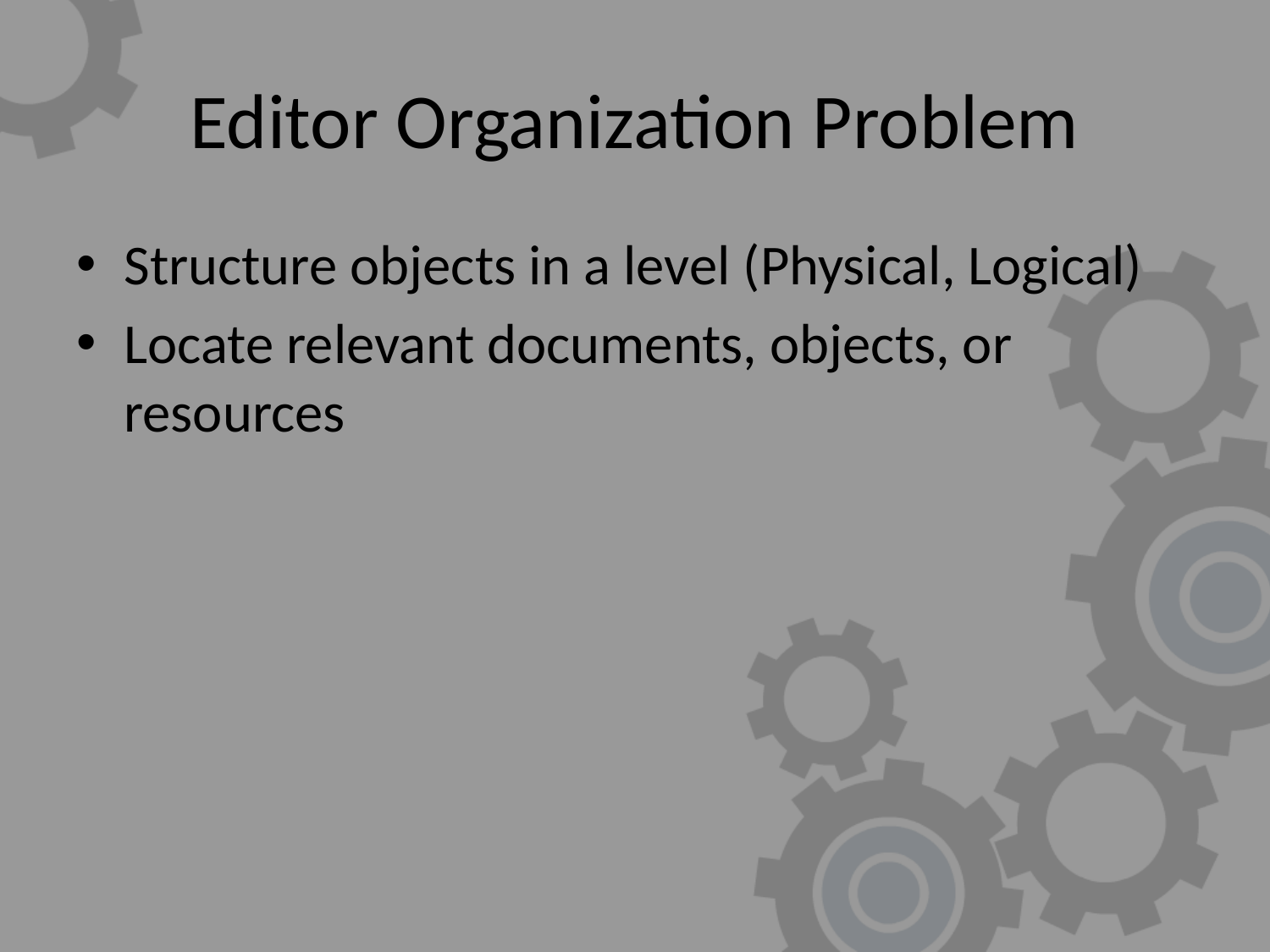

# Editor Organization Problem
Structure objects in a level (Physical, Logical)
Locate relevant documents, objects, or resources